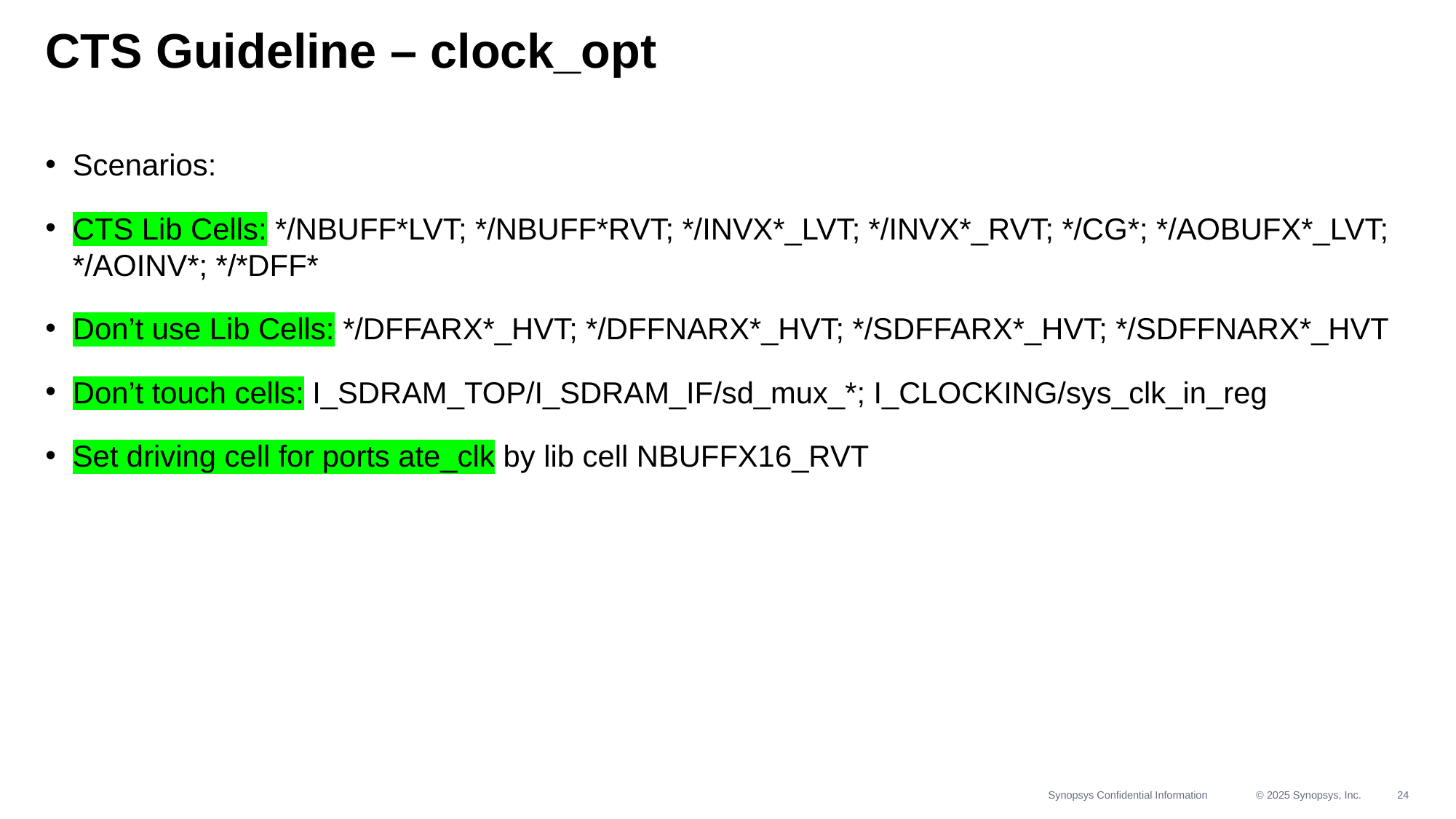

# CTS Guideline – clock_opt
Scenarios:
CTS Lib Cells: */NBUFF*LVT; */NBUFF*RVT; */INVX*_LVT; */INVX*_RVT; */CG*; */AOBUFX*_LVT; */AOINV*; */*DFF*
Don’t use Lib Cells: */DFFARX*_HVT; */DFFNARX*_HVT; */SDFFARX*_HVT; */SDFFNARX*_HVT
Don’t touch cells: I_SDRAM_TOP/I_SDRAM_IF/sd_mux_*; I_CLOCKING/sys_clk_in_reg
Set driving cell for ports ate_clk by lib cell NBUFFX16_RVT
Synopsys Confidential Information